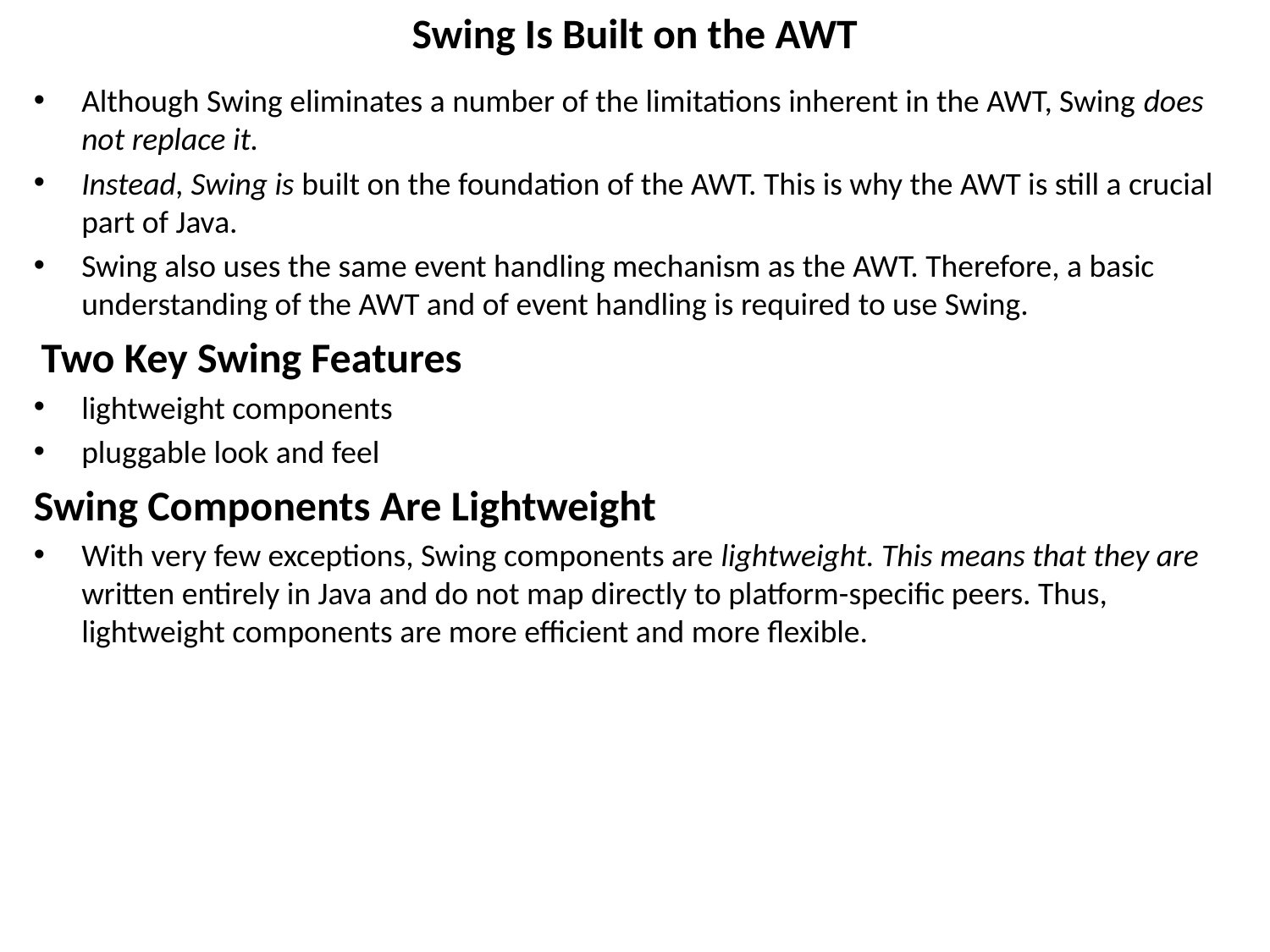

# Swing Is Built on the AWT
Although Swing eliminates a number of the limitations inherent in the AWT, Swing does not replace it.
Instead, Swing is built on the foundation of the AWT. This is why the AWT is still a crucial part of Java.
Swing also uses the same event handling mechanism as the AWT. Therefore, a basic understanding of the AWT and of event handling is required to use Swing.
 Two Key Swing Features
lightweight components
pluggable look and feel
Swing Components Are Lightweight
With very few exceptions, Swing components are lightweight. This means that they are written entirely in Java and do not map directly to platform-specific peers. Thus, lightweight components are more efficient and more flexible.